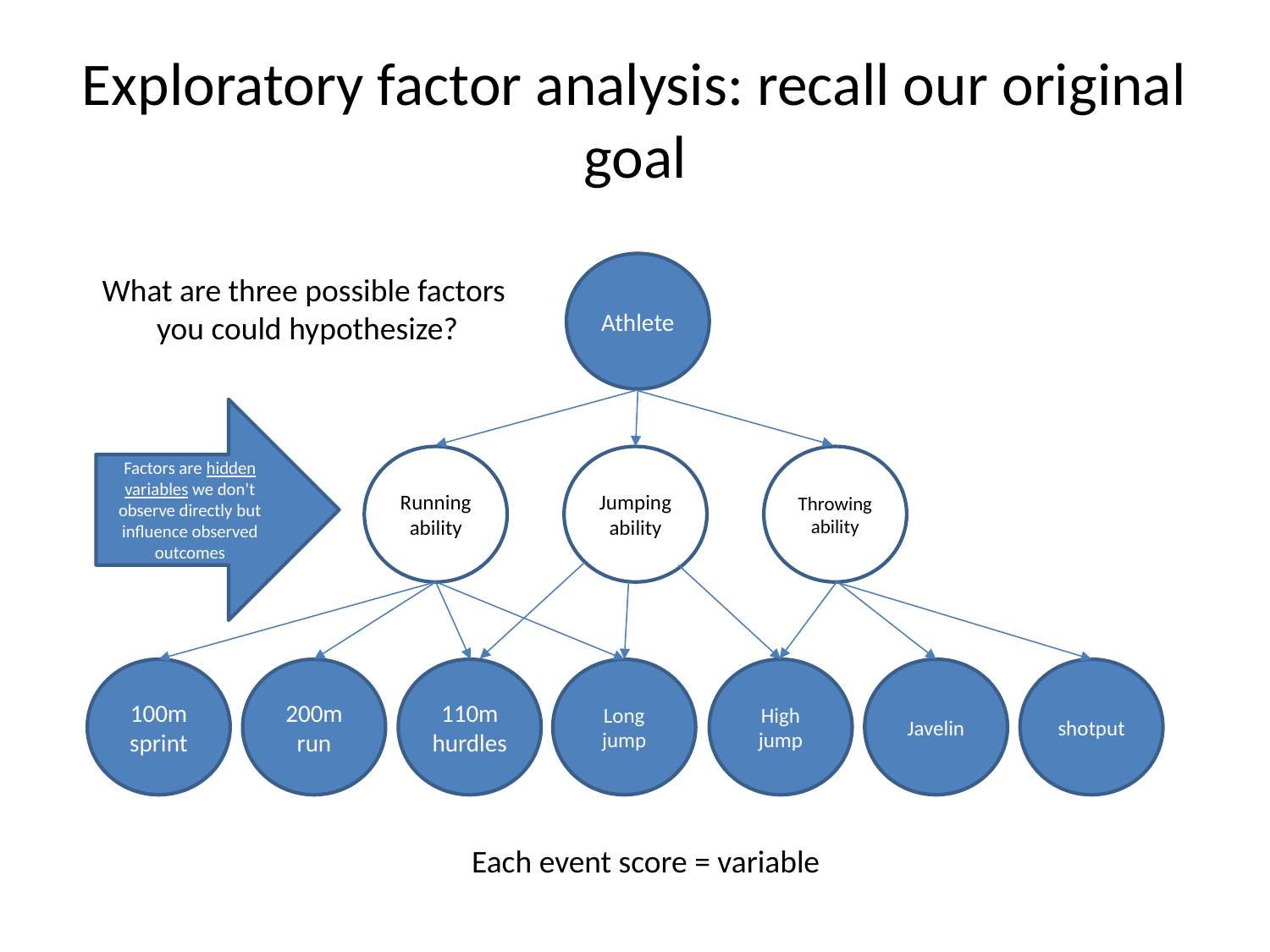

# Exploratory factor analysis: recall our original goal
Athlete
What are three possible factors
you could hypothesize?
Factors are hidden variables we don't observe directly but influence observed outcomes
Throwing ability
Jumping ability
Running
ability
Long jump
shotput
Javelin
High jump
200m
run
110m hurdles
100m
sprint
Each event score = variable